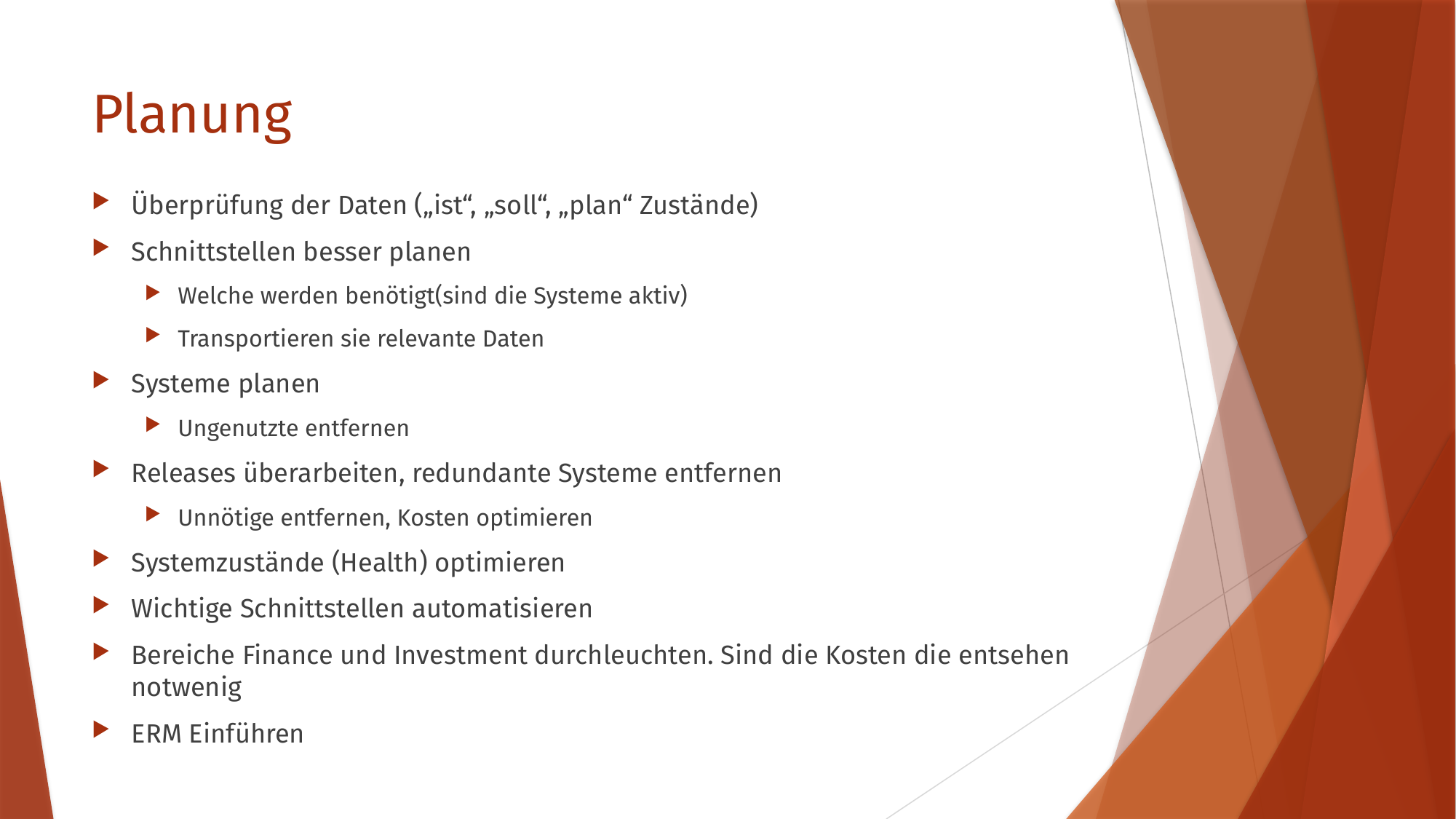

# Planung
Überprüfung der Daten („ist“, „soll“, „plan“ Zustände)
Schnittstellen besser planen
Welche werden benötigt(sind die Systeme aktiv)
Transportieren sie relevante Daten
Systeme planen
Ungenutzte entfernen
Releases überarbeiten, redundante Systeme entfernen
Unnötige entfernen, Kosten optimieren
Systemzustände (Health) optimieren
Wichtige Schnittstellen automatisieren
Bereiche Finance und Investment durchleuchten. Sind die Kosten die entsehen notwenig
ERM Einführen